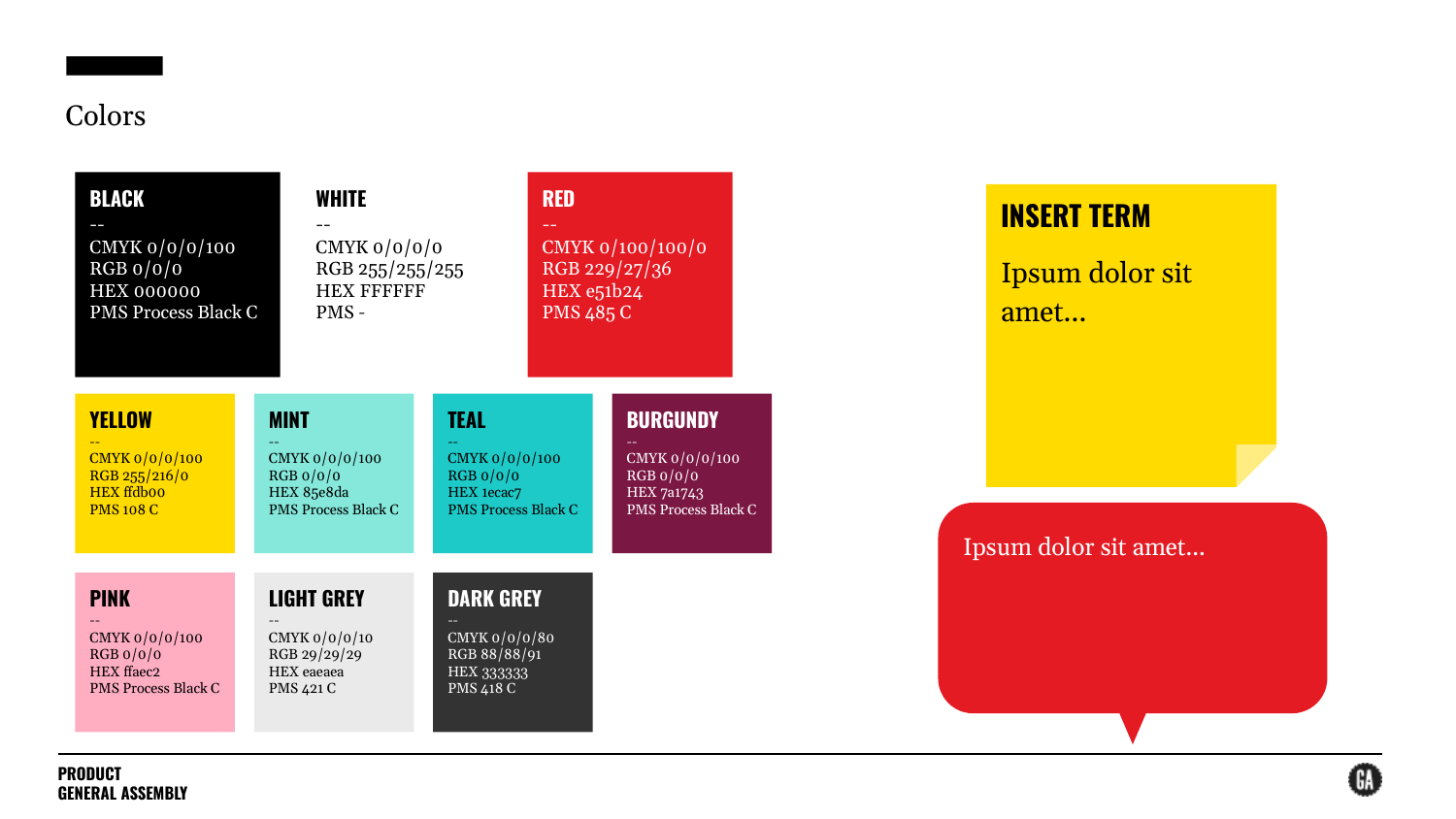

# Colors
BLACK
--
CMYK 0/0/0/100
RGB 0/0/0
HEX 000000
PMS Process Black C

WHITE
--
CMYK 0/0/0/0
RGB 255/255/255
HEX FFFFFF
PMS -

RED
--
CMYK 0/100/100/0
RGB 229/27/36
HEX e51b24
PMS 485 C

INSERT TERM

Ipsum dolor sit amet...

YELLOW
--
CMYK 0/0/0/100
RGB 255/216/0
HEX ffdb00
PMS 108 C

MINT
--
CMYK 0/0/0/100
RGB 0/0/0
HEX 85e8da
PMS Process Black C

TEAL
--
CMYK 0/0/0/100
RGB 0/0/0
HEX 1ecac7
PMS Process Black C

BURGUNDY
--
CMYK 0/0/0/100
RGB 0/0/0
HEX 7a1743
PMS Process Black C

Ipsum dolor sit amet...

PINK
--
CMYK 0/0/0/100
RGB 0/0/0
HEX ffaec2
PMS Process Black C

LIGHT GREY
--
CMYK 0/0/0/10
RGB 29/29/29
HEX eaeaea
PMS 421 C

DARK GREY
--
CMYK 0/0/0/80
RGB 88/88/91
HEX 333333
PMS 418 C